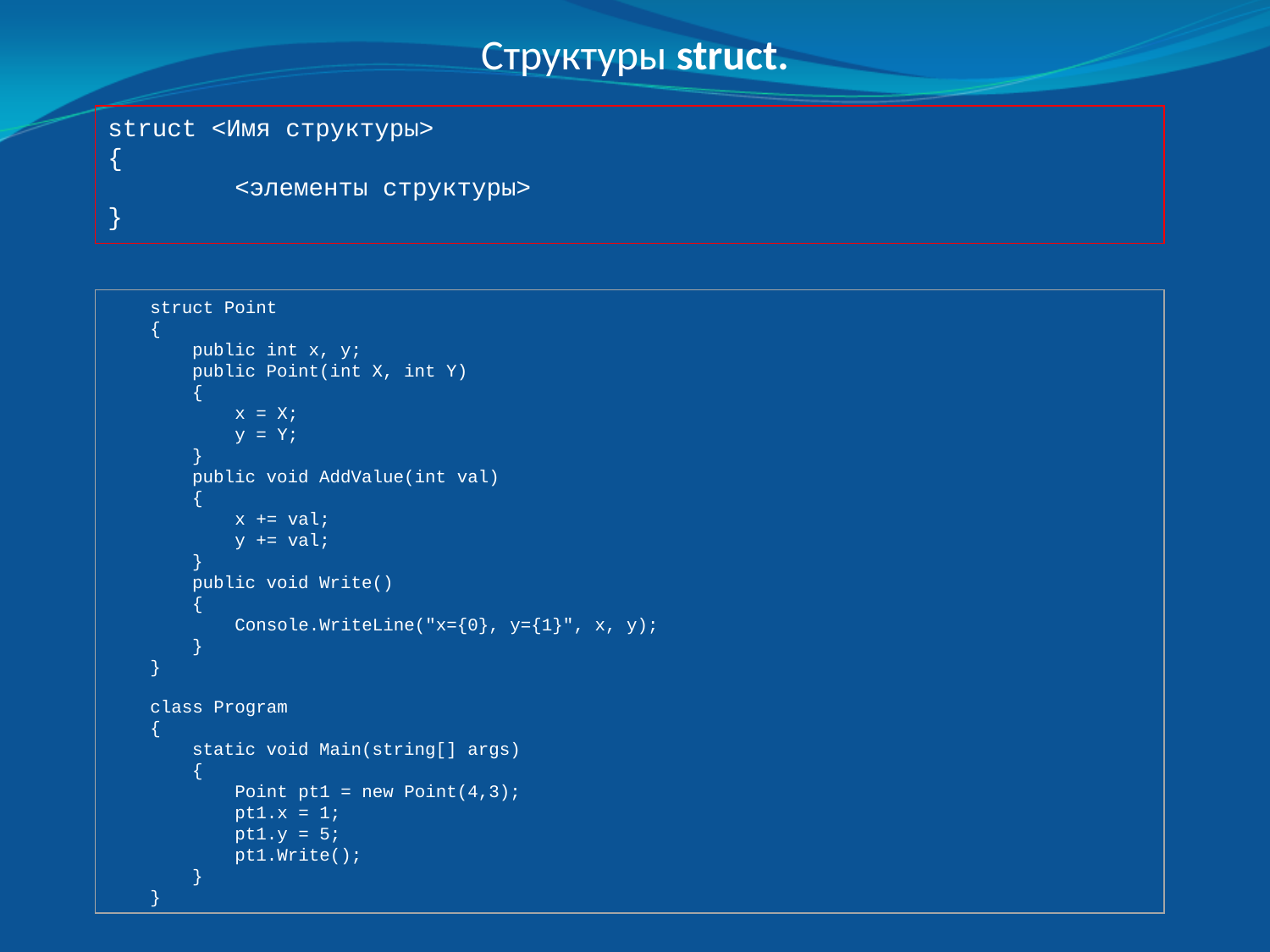

Структуры struct.
struct <Имя структуры>
{
	<элементы структуры>
}

    struct Point
    {
        public int x, y;
        public Point(int X, int Y)
        {
            x = X;
            y = Y;
        }
        public void AddValue(int val)
        {
            x += val;
            y += val;
        }
        public void Write()
        {
            Console.WriteLine("x={0}, y={1}", x, y);
        }
    }

    class Program
    {
        static void Main(string[] args)
        {
            Point pt1 = new Point(4,3);
            pt1.x = 1;
            pt1.y = 5;
            pt1.Write();
        }
    }